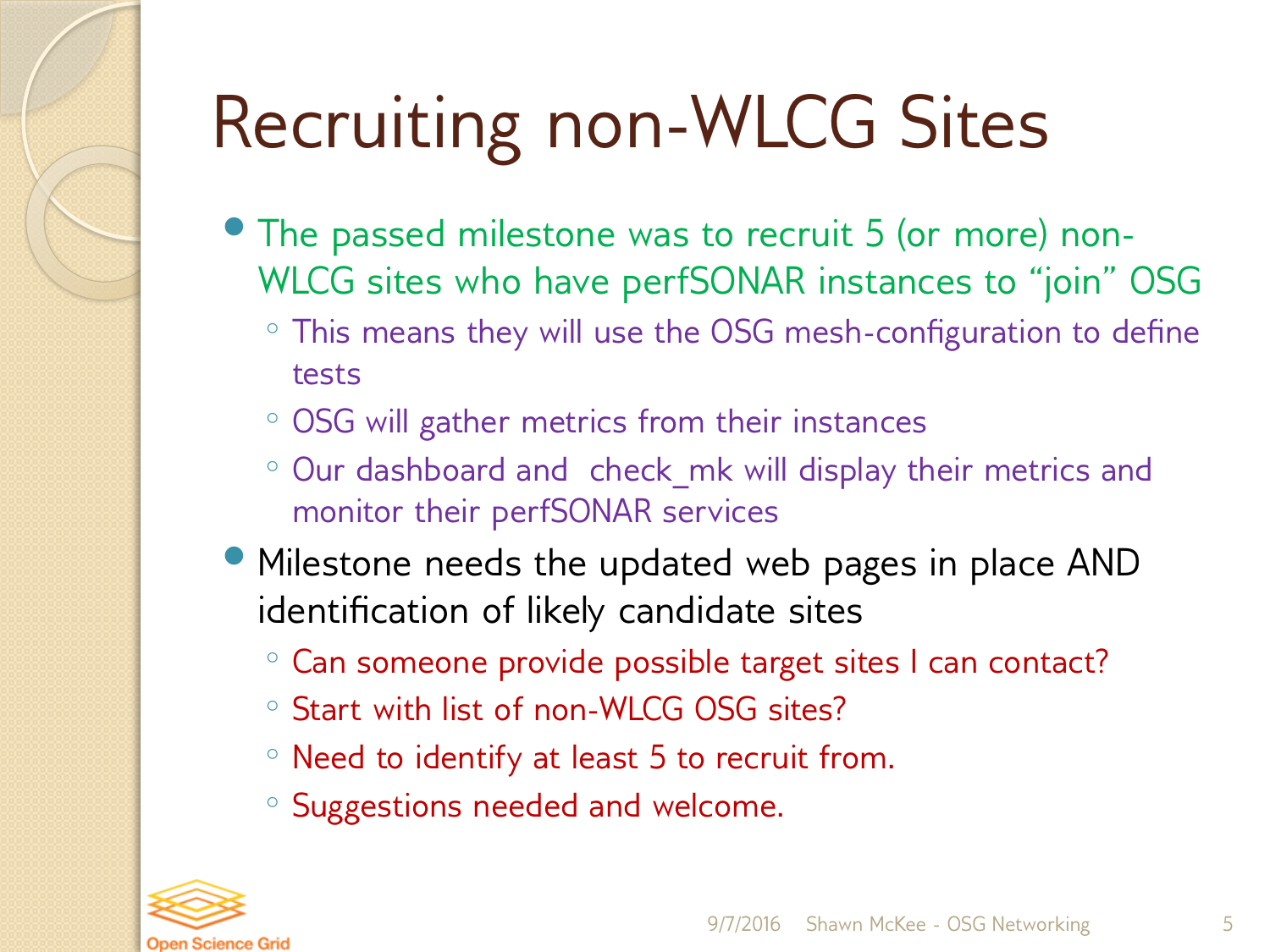

# Recruiting non-WLCG Sites
The passed milestone was to recruit 5 (or more) non-WLCG sites who have perfSONAR instances to “join” OSG
This means they will use the OSG mesh-configuration to define tests
OSG will gather metrics from their instances
Our dashboard and  check_mk will display their metrics and monitor their perfSONAR services
Milestone needs the updated web pages in place AND identification of likely candidate sites
Can someone provide possible target sites I can contact?
Start with list of non-WLCG OSG sites?
Need to identify at least 5 to recruit from.
Suggestions needed and welcome.
9/7/2016
Shawn McKee - OSG Networking
5